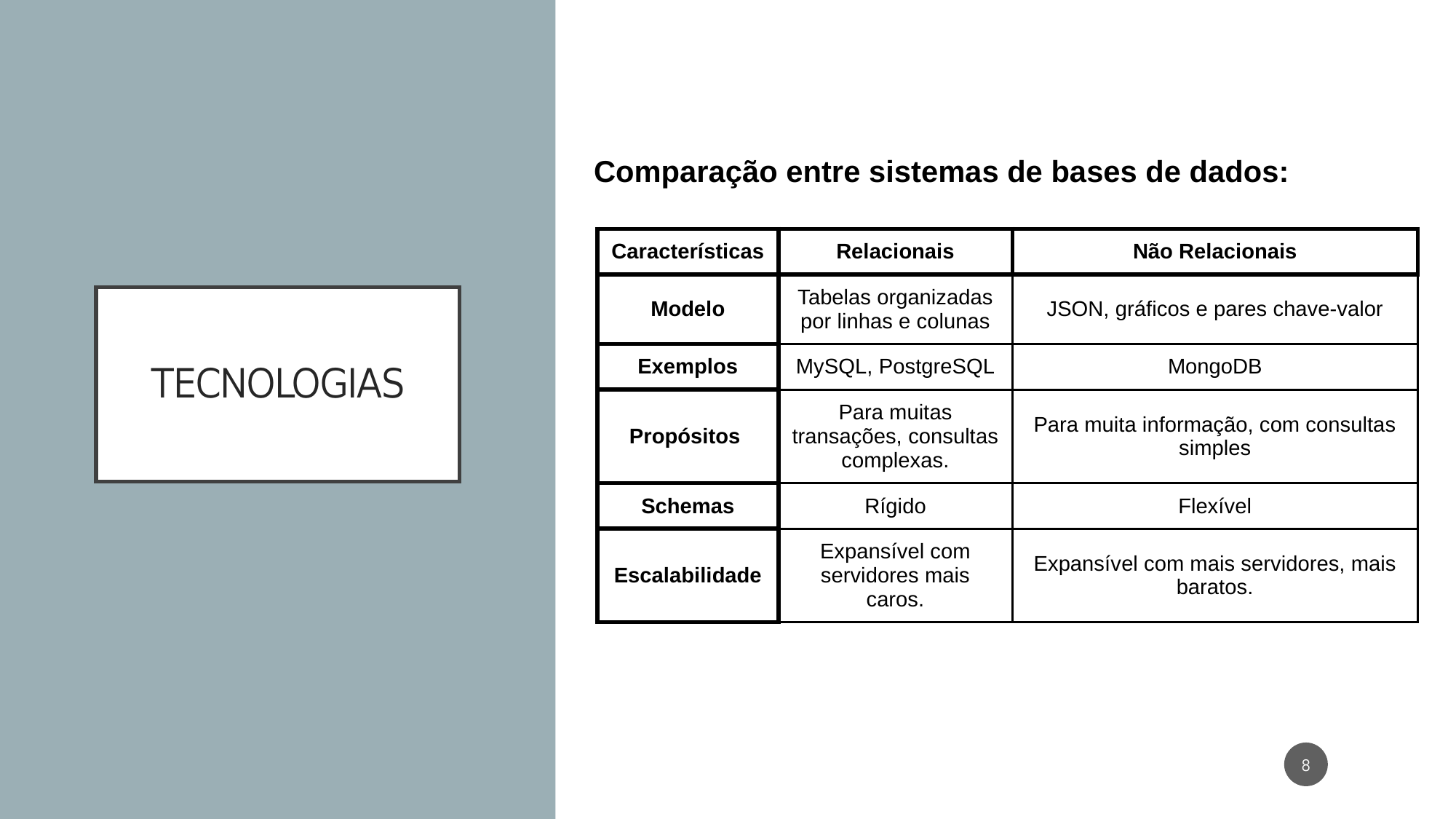

Comparação entre sistemas de bases de dados:
| Características | Relacionais | Não Relacionais |
| --- | --- | --- |
| Modelo | Tabelas organizadas por linhas e colunas | JSON, gráficos e pares chave-valor |
| Exemplos | MySQL, PostgreSQL | MongoDB |
| Propósitos | Para muitas transações, consultas complexas. | Para muita informação, com consultas simples |
| Schemas | Rígido | Flexível |
| Escalabilidade | Expansível com servidores mais caros. | Expansível com mais servidores, mais baratos. |
# TECNOLOGIAS
8